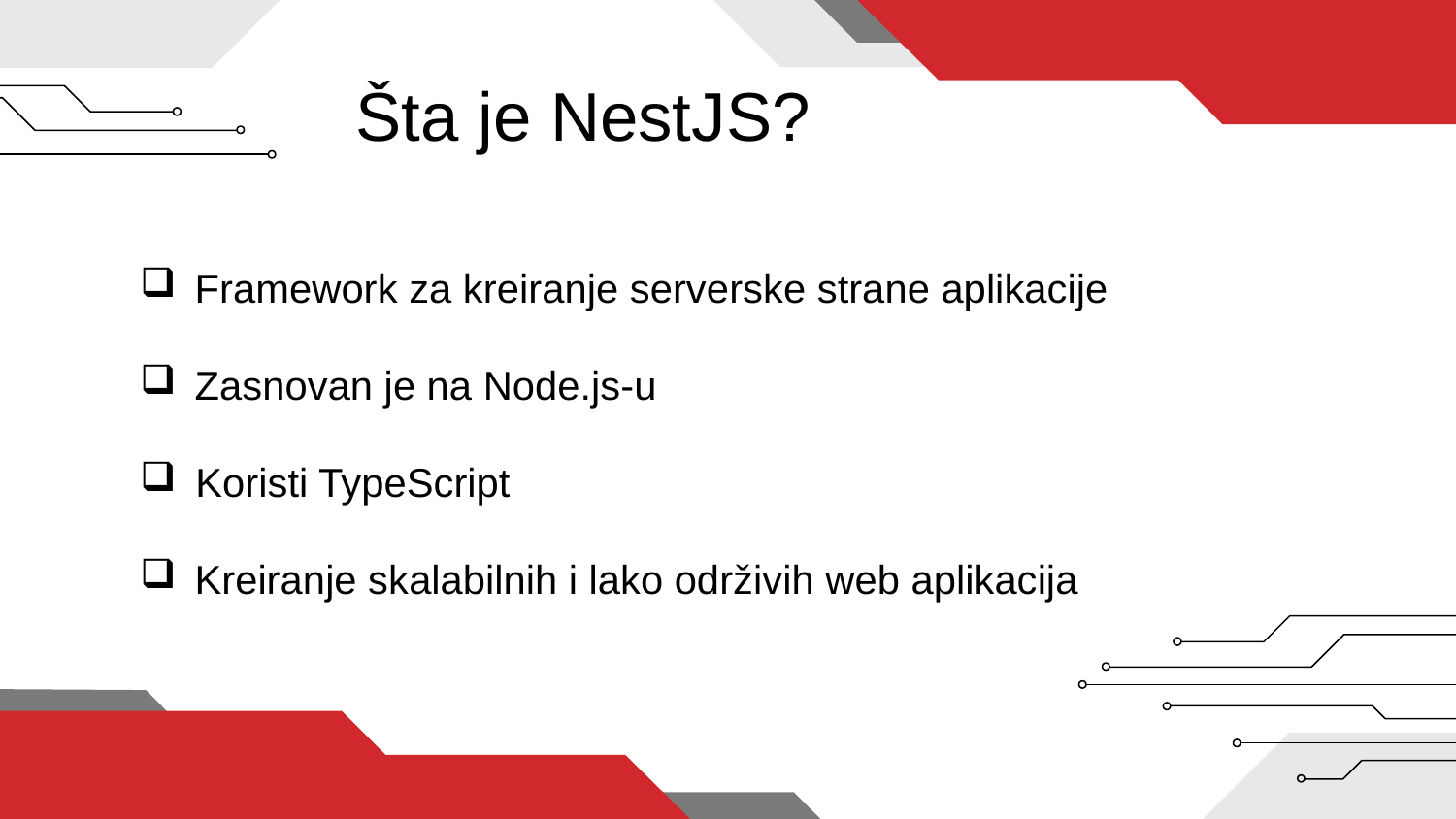

# Šta je NestJS?

Framework za kreiranje serverske strane aplikacije
Zasnovan je na Node.js-u
Koristi TypeScript
Kreiranje skalabilnih i lako održivih web aplikacija